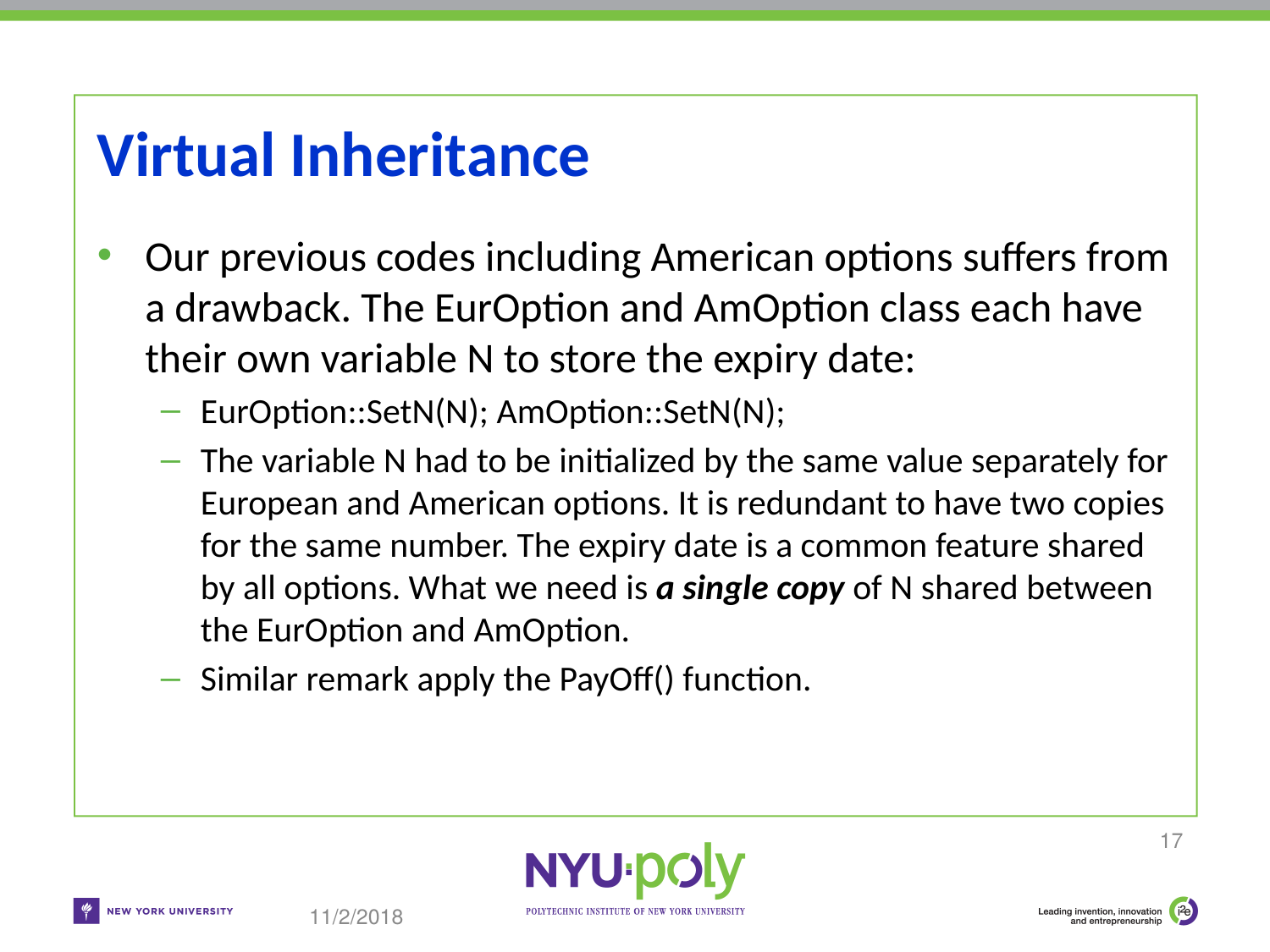

# Virtual Inheritance
Our previous codes including American options suffers from a drawback. The EurOption and AmOption class each have their own variable N to store the expiry date:
EurOption::SetN(N); AmOption::SetN(N);
The variable N had to be initialized by the same value separately for European and American options. It is redundant to have two copies for the same number. The expiry date is a common feature shared by all options. What we need is a single copy of N shared between the EurOption and AmOption.
Similar remark apply the PayOff() function.
17
11/2/2018